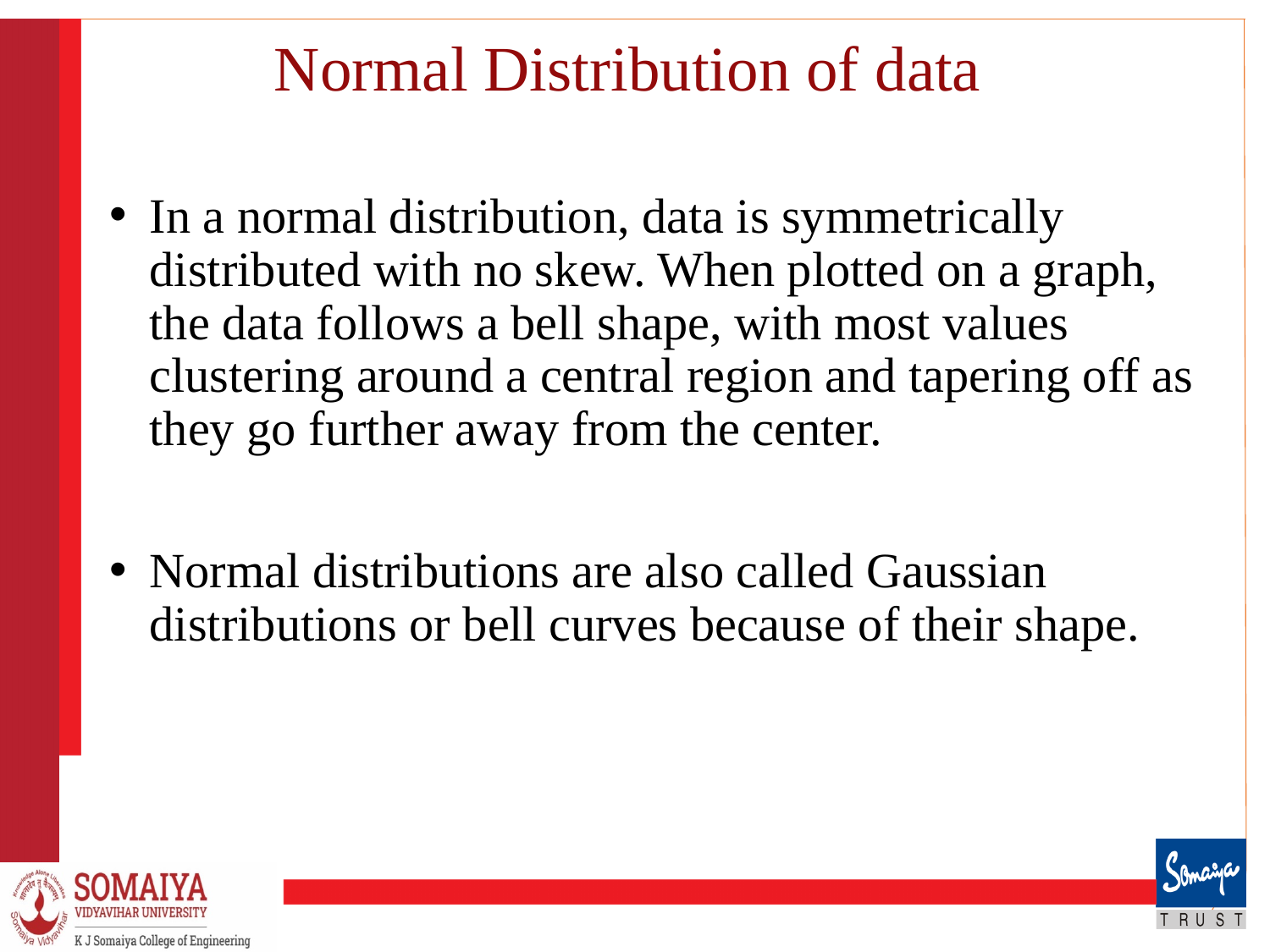

# Normal Distribution of data
In a normal distribution, data is symmetrically distributed with no skew. When plotted on a graph, the data follows a bell shape, with most values clustering around a central region and tapering off as they go further away from the center.

Normal distributions are also called Gaussian distributions or bell curves because of their shape.